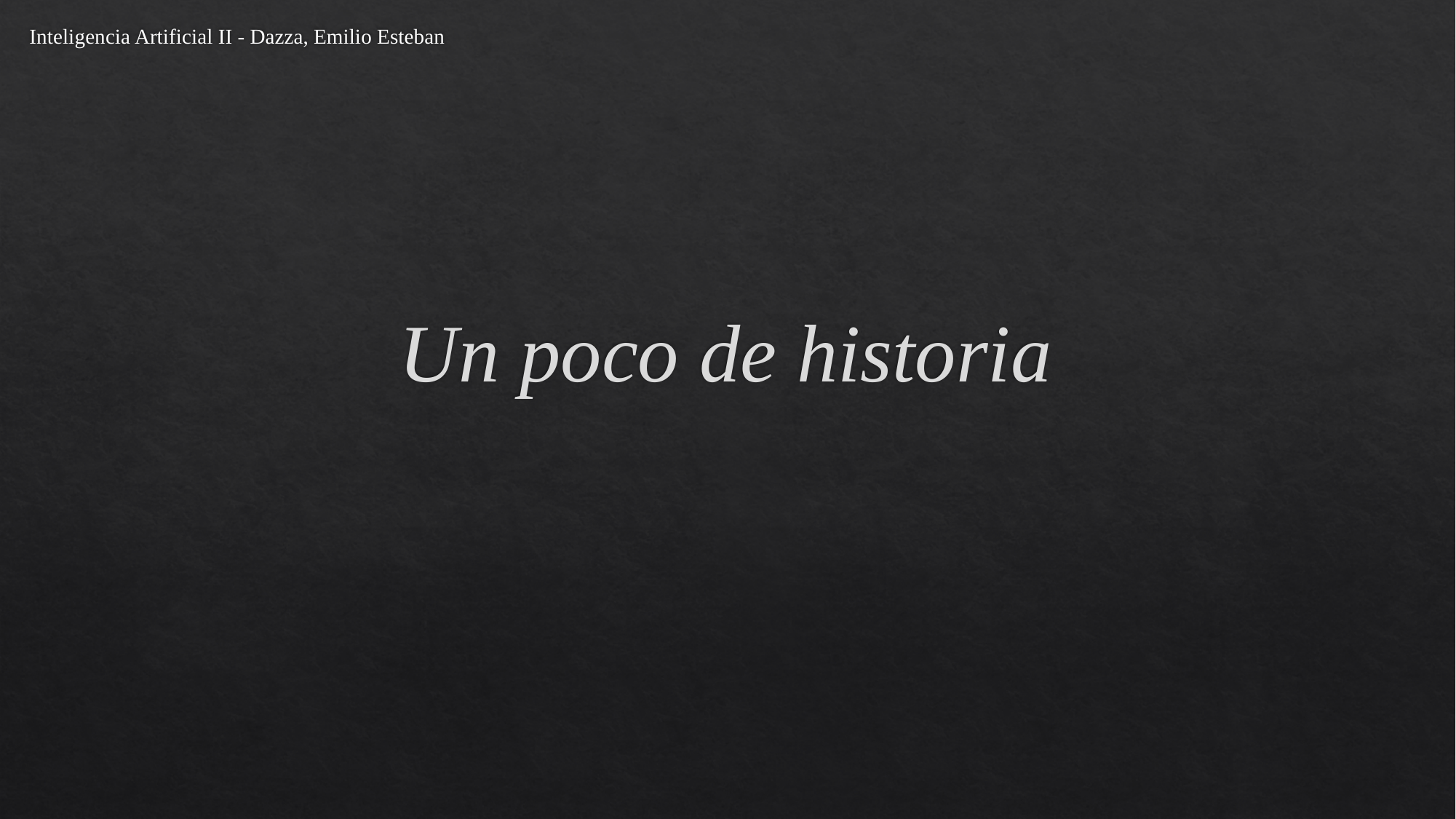

Inteligencia Artificial II - Dazza, Emilio Esteban
# Un poco de historia